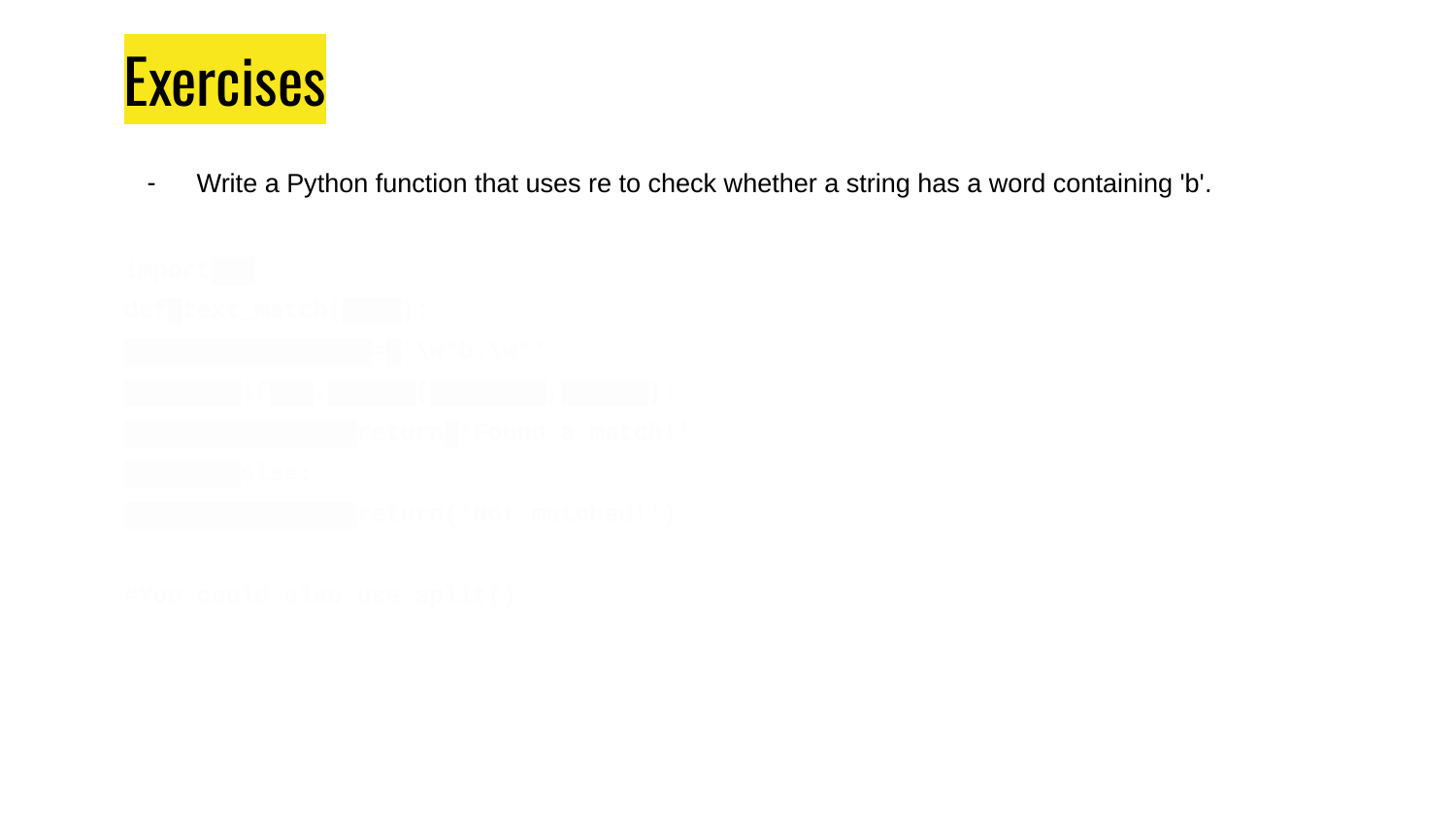

# Exercises
Write a Python function that uses re to check whether a string has a word containing 'b'.

import re
def text_match(text):
        patterns = '\w*b.\w*'
        if re.search(patterns,  text):
                return 'Found a match!'
        else:
                return('Not matched!')

#You could also use split()